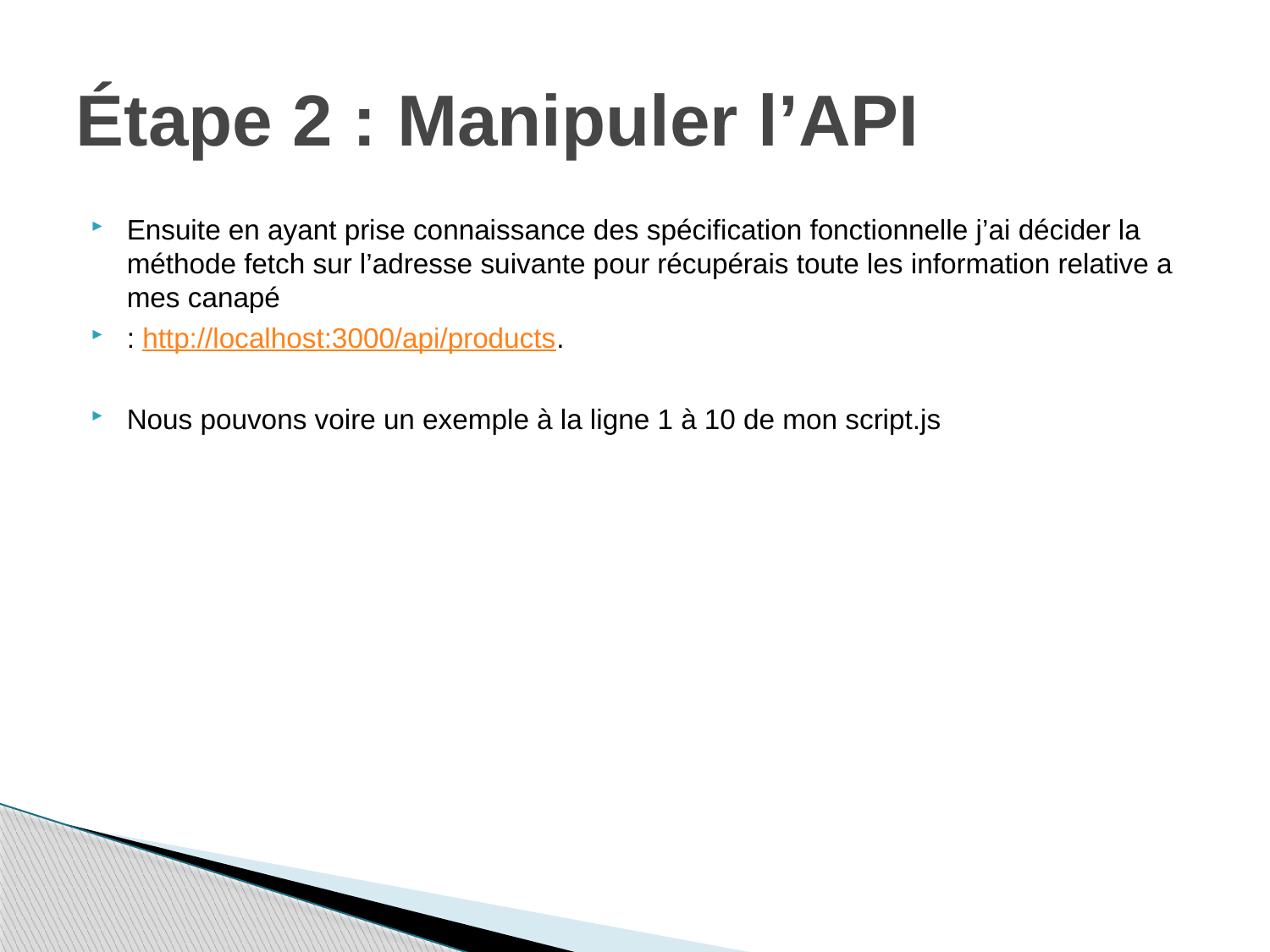

# Étape 2 : Manipuler l’API
Ensuite en ayant prise connaissance des spécification fonctionnelle j’ai décider la méthode fetch sur l’adresse suivante pour récupérais toute les information relative a mes canapé
: http://localhost:3000/api/products.

Nous pouvons voire un exemple à la ligne 1 à 10 de mon script.js